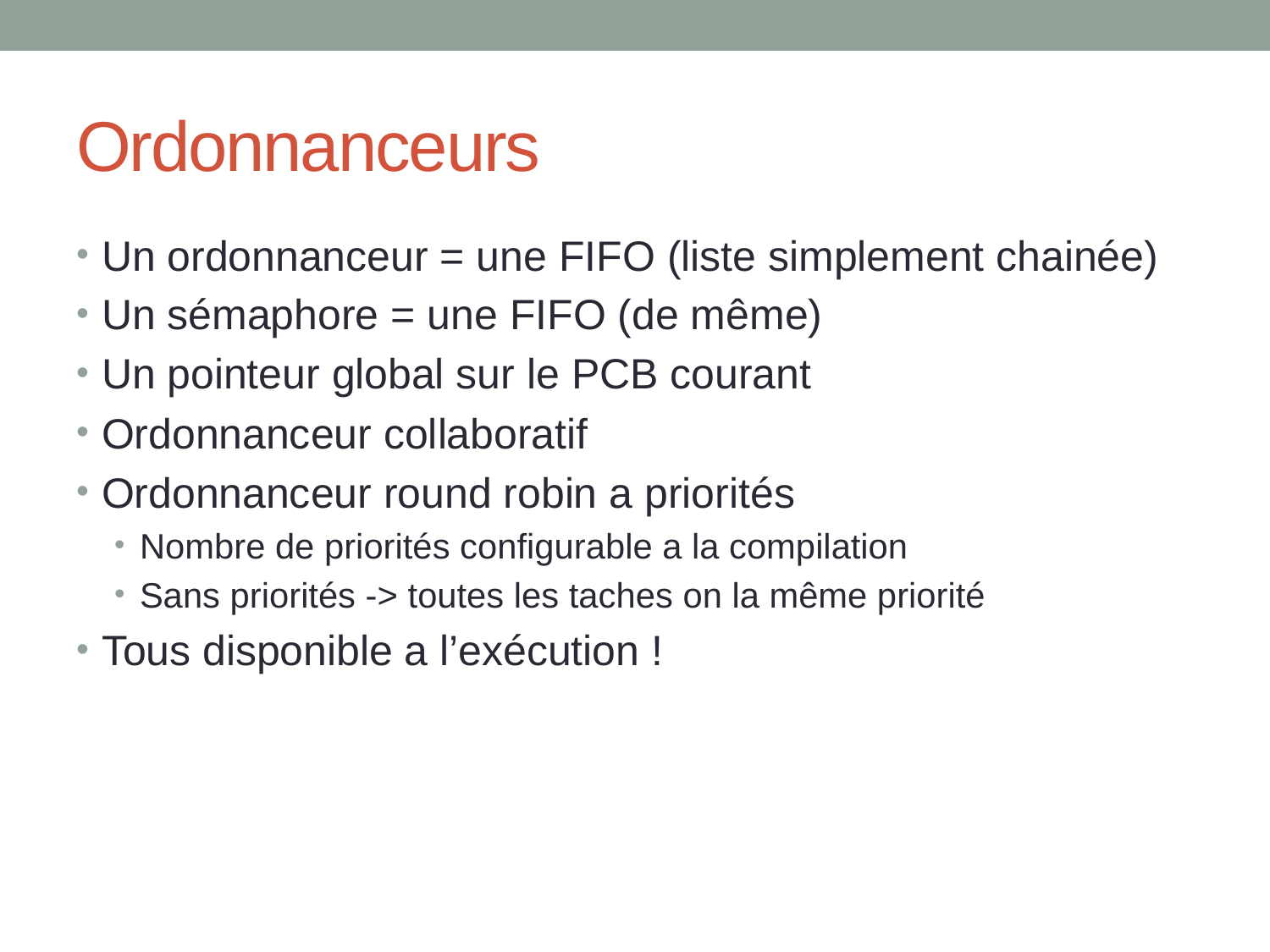

# Ordonnanceurs
Un ordonnanceur = une FIFO (liste simplement chainée)
Un sémaphore = une FIFO (de même)
Un pointeur global sur le PCB courant
Ordonnanceur collaboratif
Ordonnanceur round robin a priorités
Nombre de priorités configurable a la compilation
Sans priorités -> toutes les taches on la même priorité
Tous disponible a l’exécution !